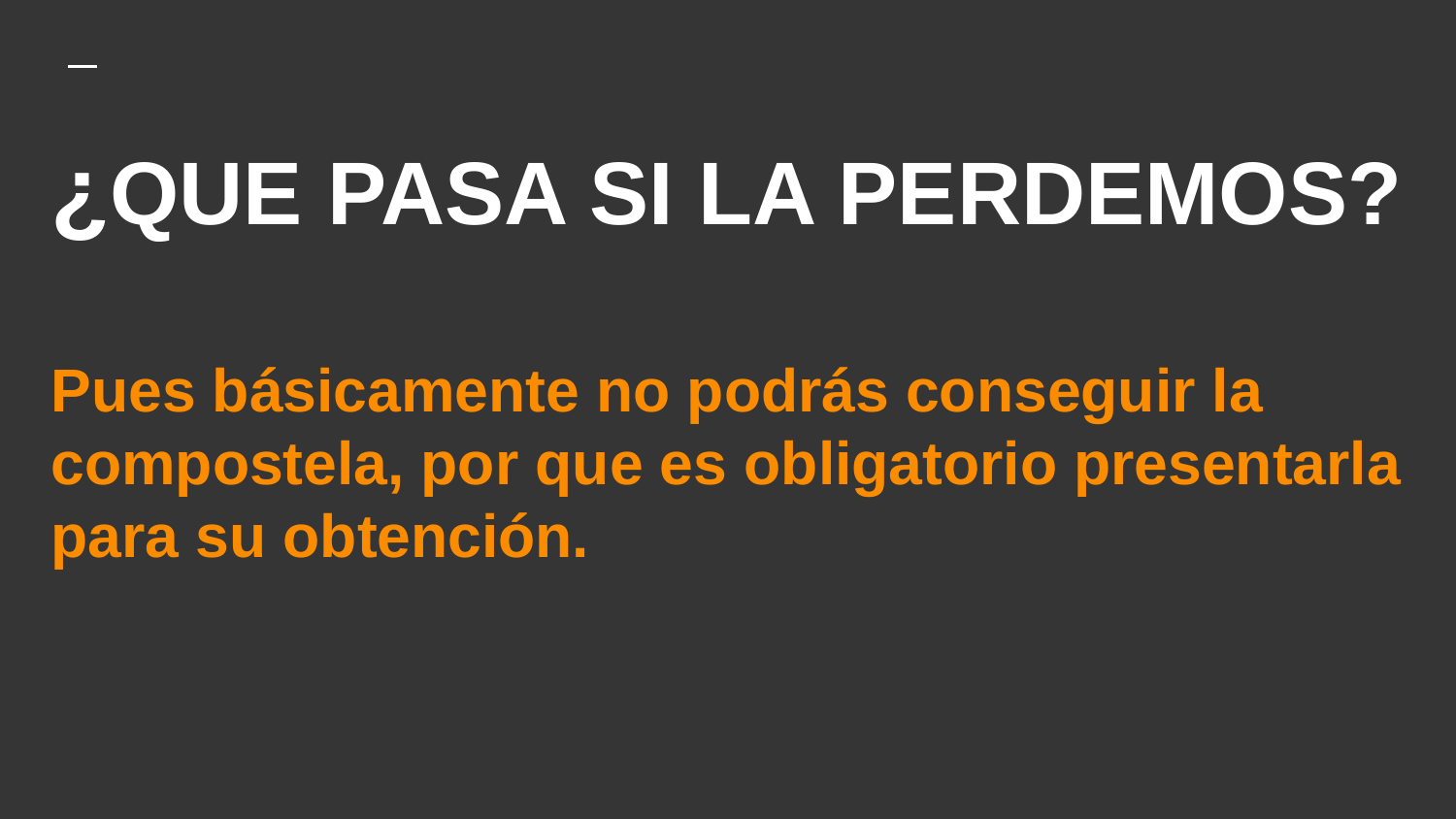

# ¿QUE PASA SI LA PERDEMOS?

Pues básicamente no podrás conseguir la compostela, por que es obligatorio presentarla para su obtención.